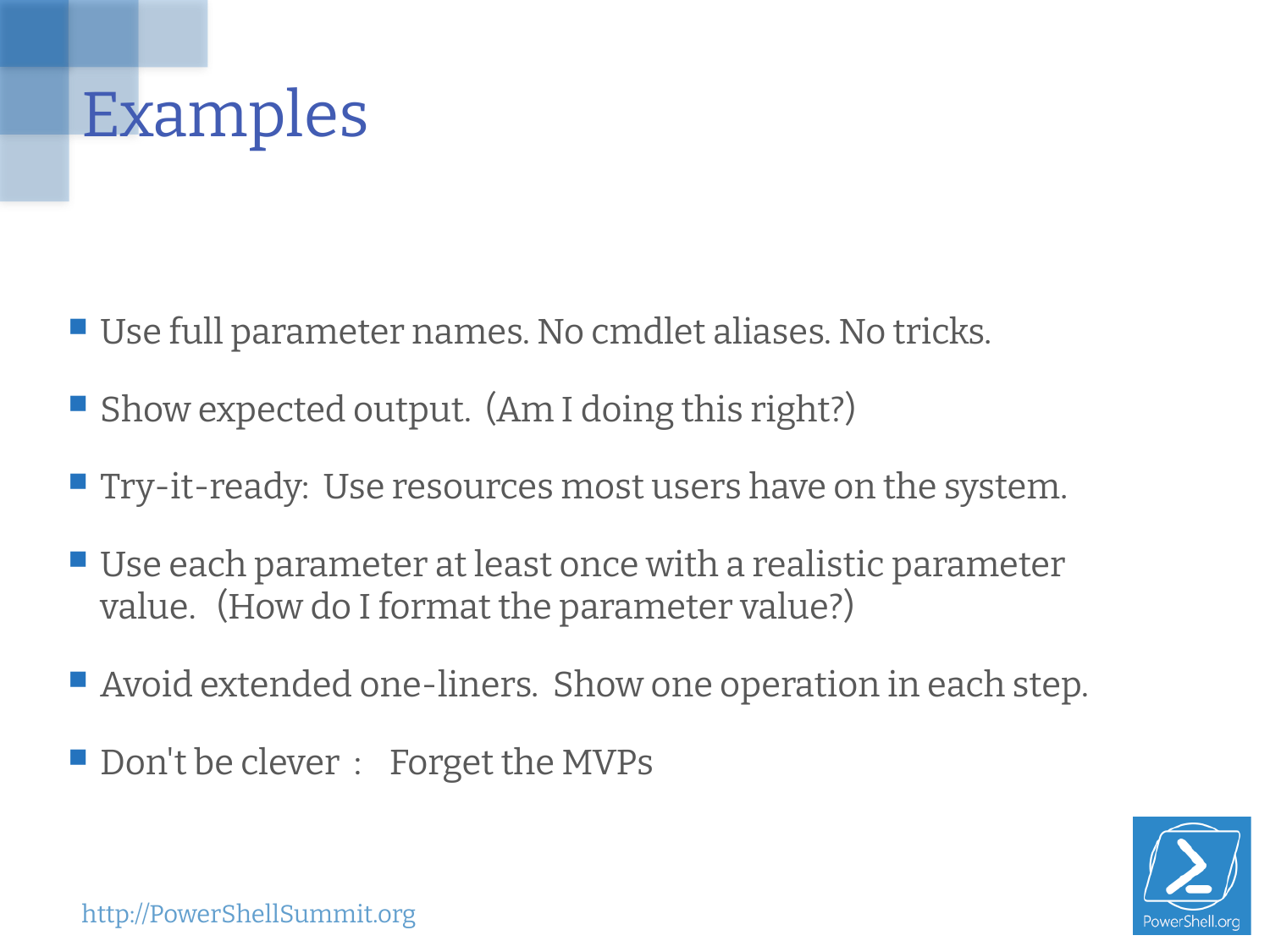

# Examples
Use full parameter names. No cmdlet aliases. No tricks.
Show expected output.  (Am I doing this right?)
Try-it-ready:  Use resources most users have on the system.
Use each parameter at least once with a realistic parameter value.   (How do I format the parameter value?)
Avoid extended one-liners.  Show one operation in each step.
Don't be clever  :    Forget the MVPs